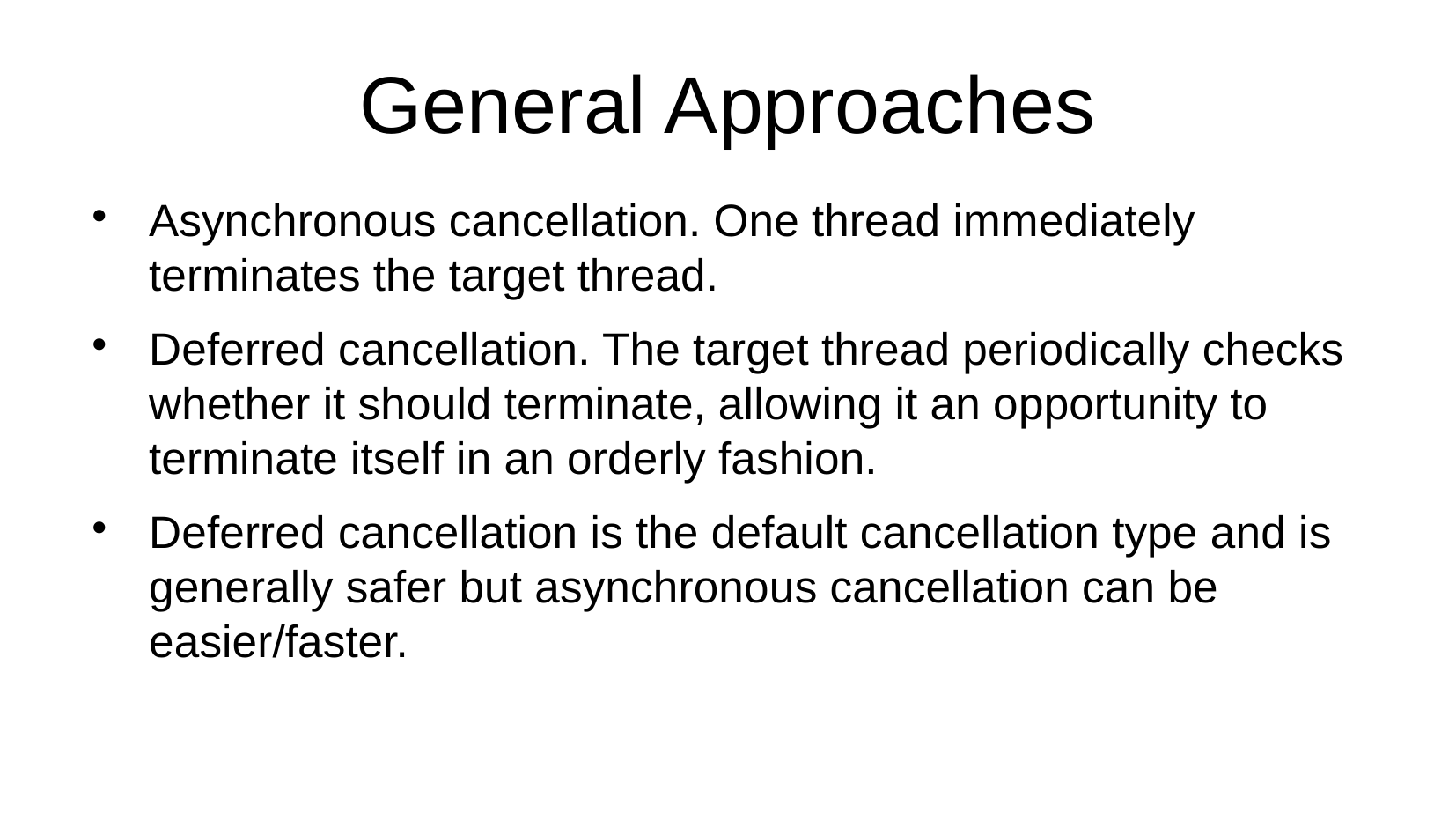

General Approaches
Asynchronous cancellation. One thread immediately terminates the target thread.
Deferred cancellation. The target thread periodically checks whether it should terminate, allowing it an opportunity to terminate itself in an orderly fashion.
Deferred cancellation is the default cancellation type and is generally safer but asynchronous cancellation can be easier/faster.